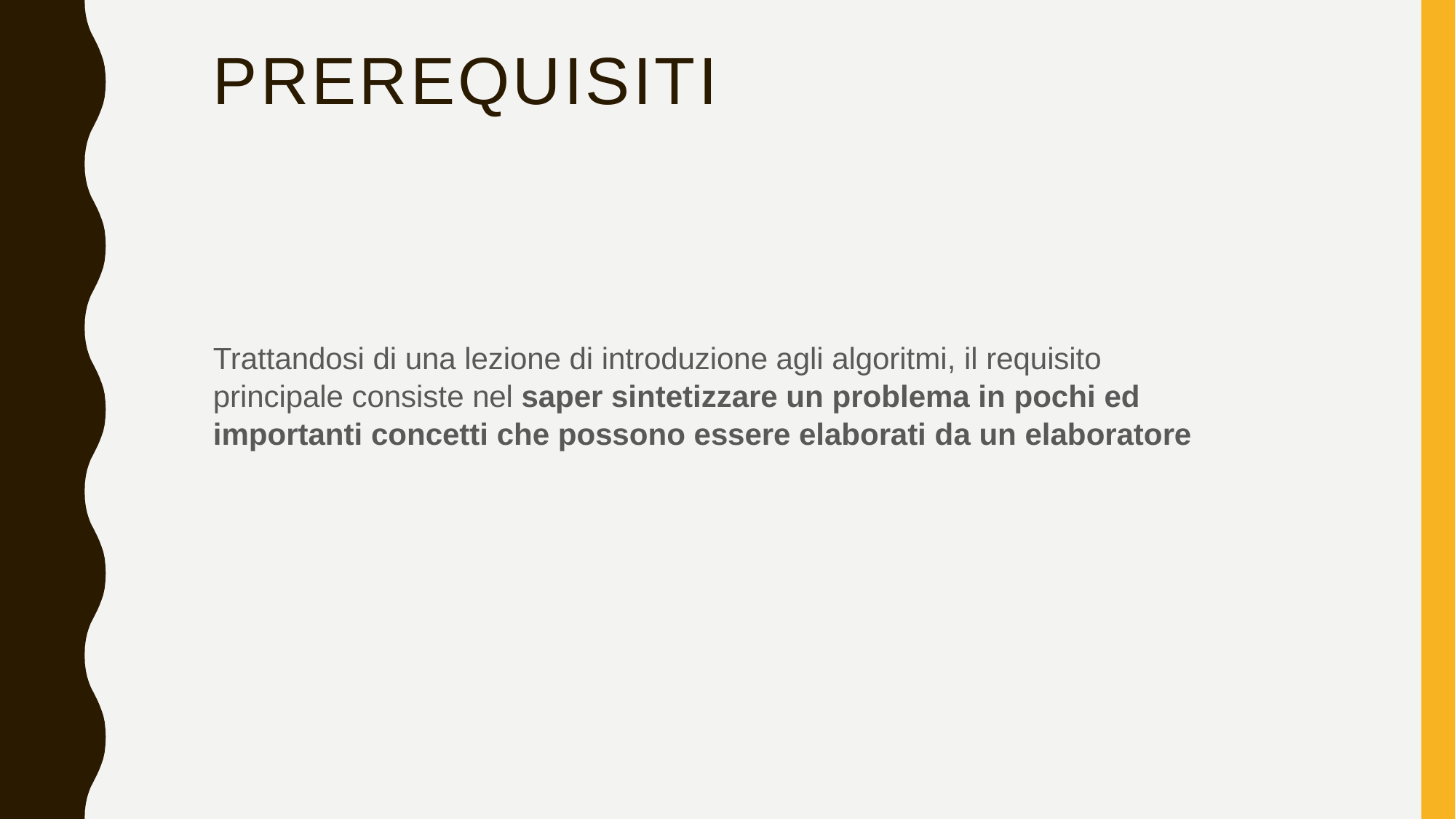

prerequisiti
Trattandosi di una lezione di introduzione agli algoritmi, il requisito principale consiste nel saper sintetizzare un problema in pochi ed importanti concetti che possono essere elaborati da un elaboratore